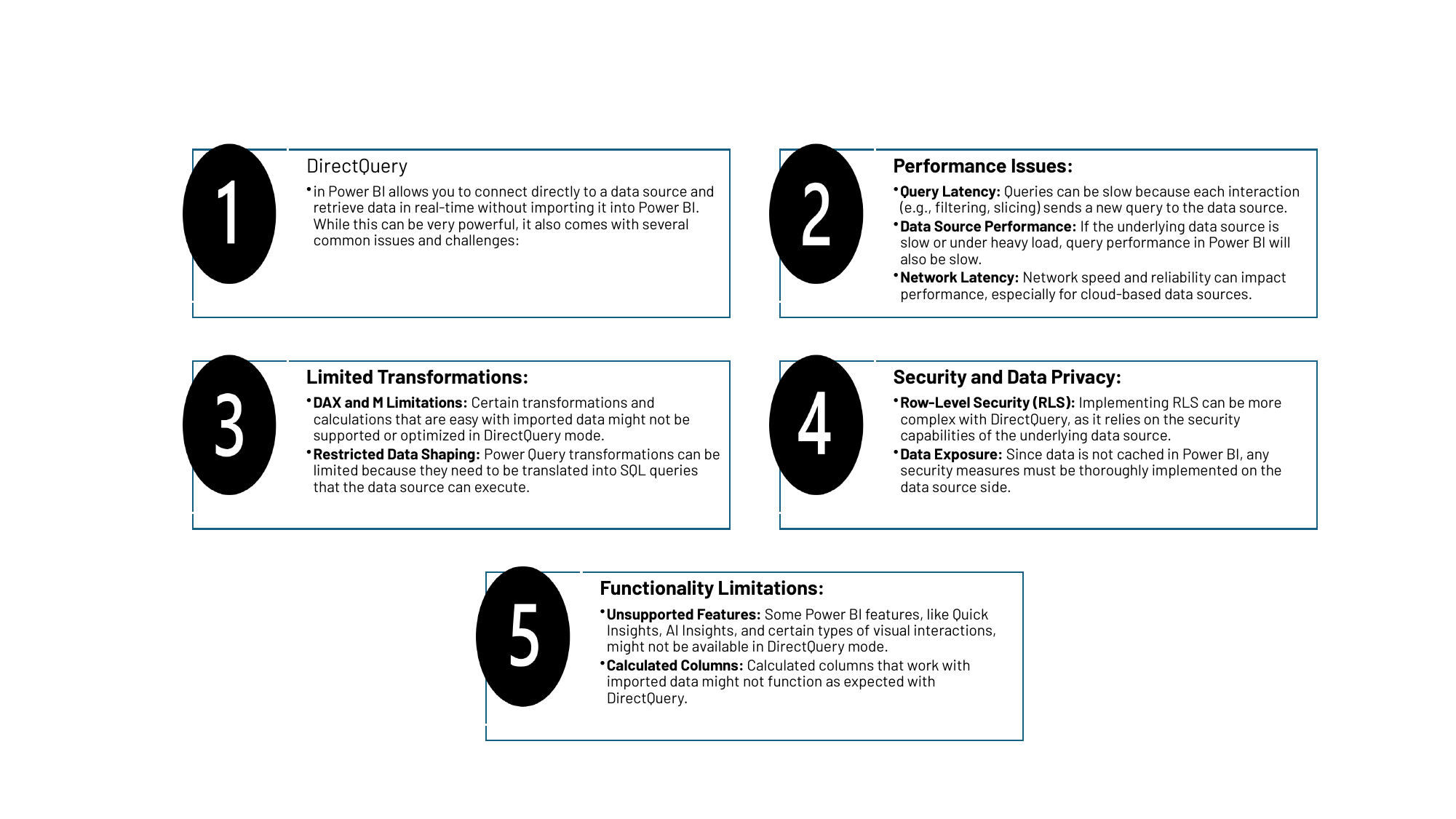

#
DirectQuery
in Power BI allows you to connect directly to a data source and retrieve data in real-time without importing it into Power BI. While this can be very powerful, it also comes with several common issues and challenges:
Performance Issues:
Query Latency: Queries can be slow because each interaction (e.g., filtering, slicing) sends a new query to the data source.
Data Source Performance: If the underlying data source is slow or under heavy load, query performance in Power BI will also be slow.
Network Latency: Network speed and reliability can impact performance, especially for cloud-based data sources.
Limited Transformations:
DAX and M Limitations: Certain transformations and calculations that are easy with imported data might not be supported or optimized in DirectQuery mode.
Restricted Data Shaping: Power Query transformations can be limited because they need to be translated into SQL queries that the data source can execute.
Security and Data Privacy:
Row-Level Security (RLS): Implementing RLS can be more complex with DirectQuery, as it relies on the security capabilities of the underlying data source.
Data Exposure: Since data is not cached in Power BI, any security measures must be thoroughly implemented on the data source side.
Functionality Limitations:
Unsupported Features: Some Power BI features, like Quick Insights, AI Insights, and certain types of visual interactions, might not be available in DirectQuery mode.
Calculated Columns: Calculated columns that work with imported data might not function as expected with DirectQuery.